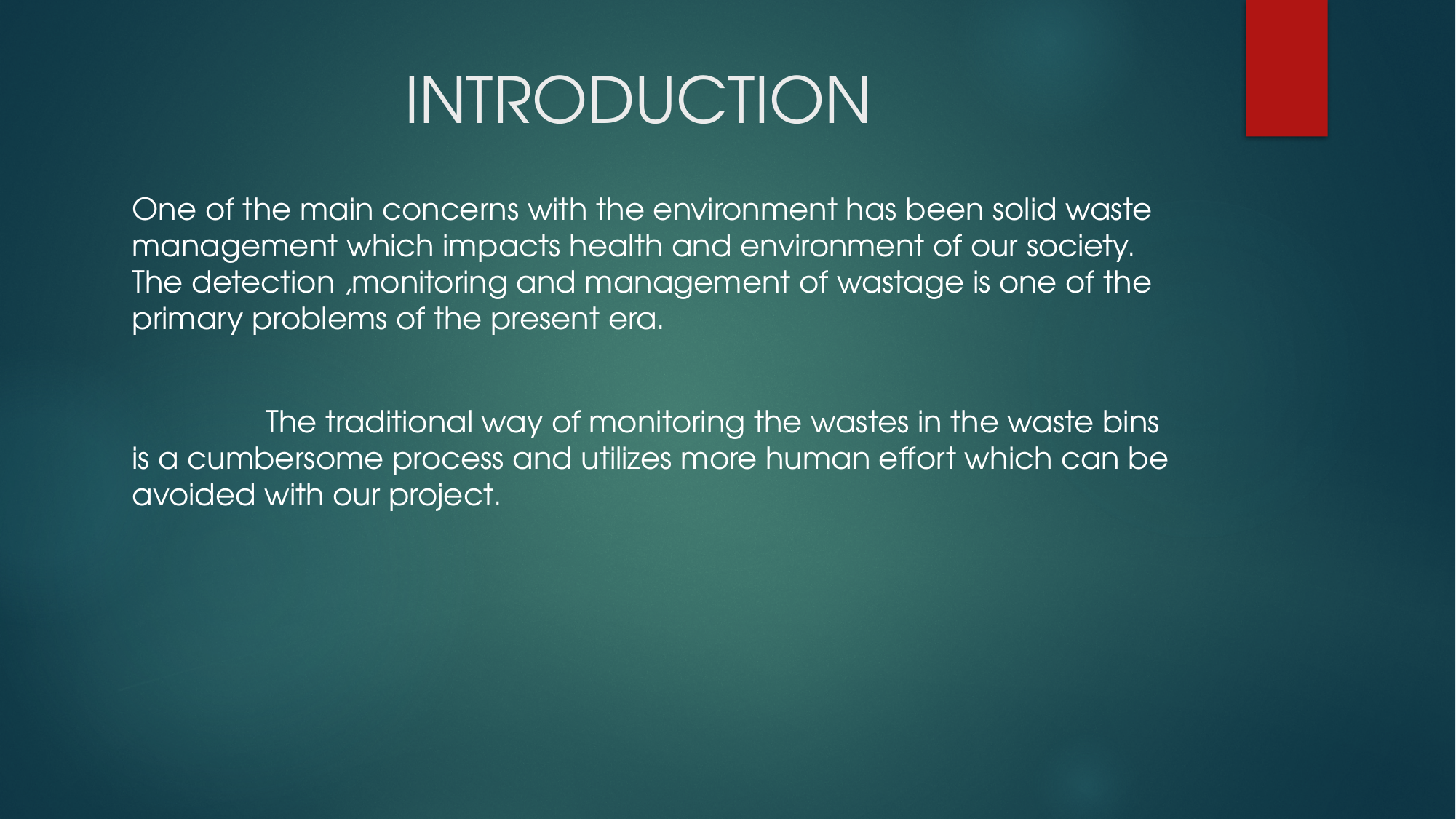

# INTRODUCTION
One of the main concerns with the environment has been solid waste management which impacts health and environment of our society. The detection ,monitoring and management of wastage is one of the primary problems of the present era.

                The traditional way of monitoring the wastes in the waste bins is a cumbersome process and utilizes more human effort which can be avoided with our project.